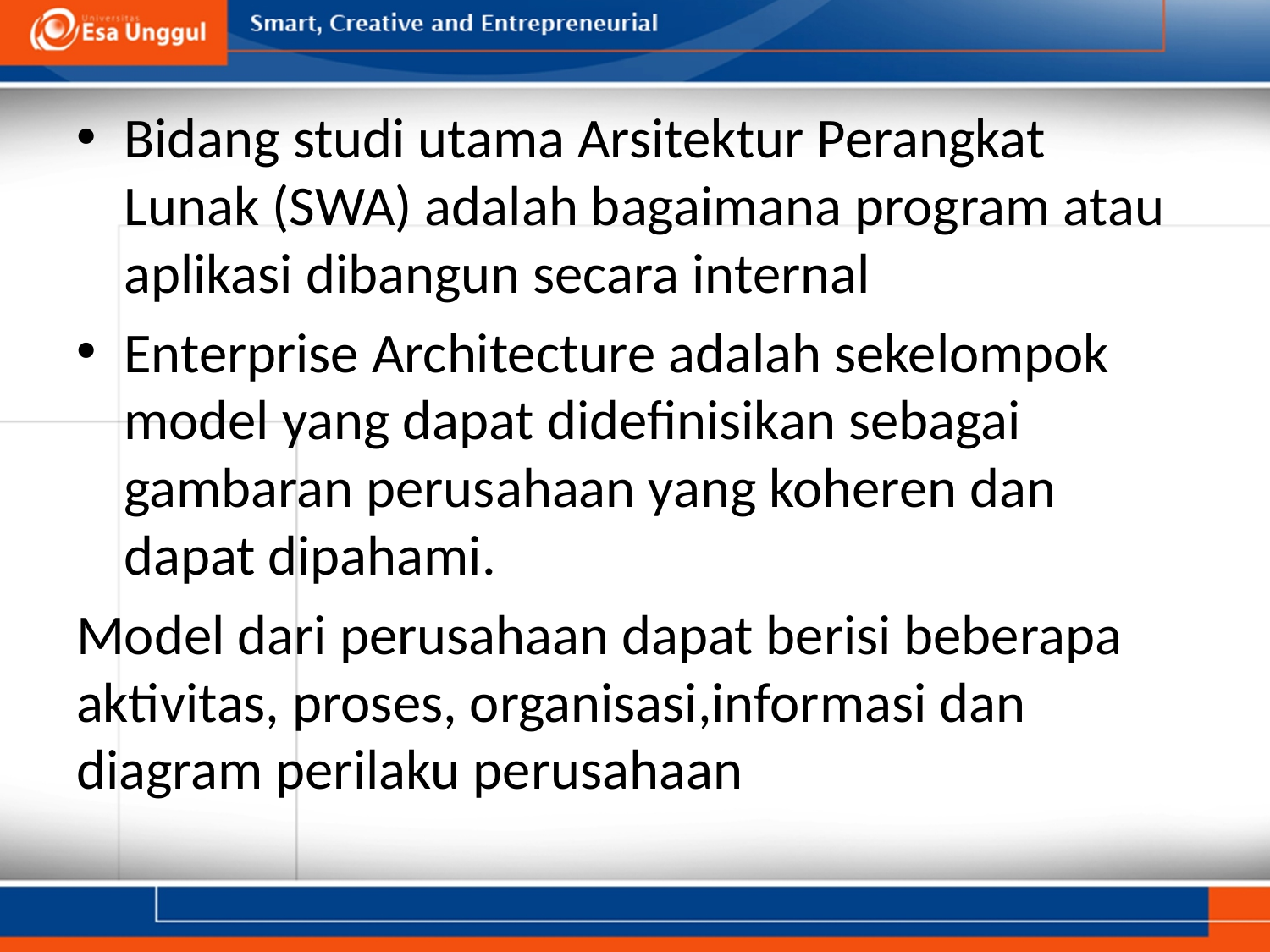

Bidang studi utama Arsitektur Perangkat Lunak (SWA) adalah bagaimana program atau aplikasi dibangun secara internal
Enterprise Architecture adalah sekelompok model yang dapat didefinisikan sebagai gambaran perusahaan yang koheren dan dapat dipahami.
Model dari perusahaan dapat berisi beberapa aktivitas, proses, organisasi,informasi dan diagram perilaku perusahaan